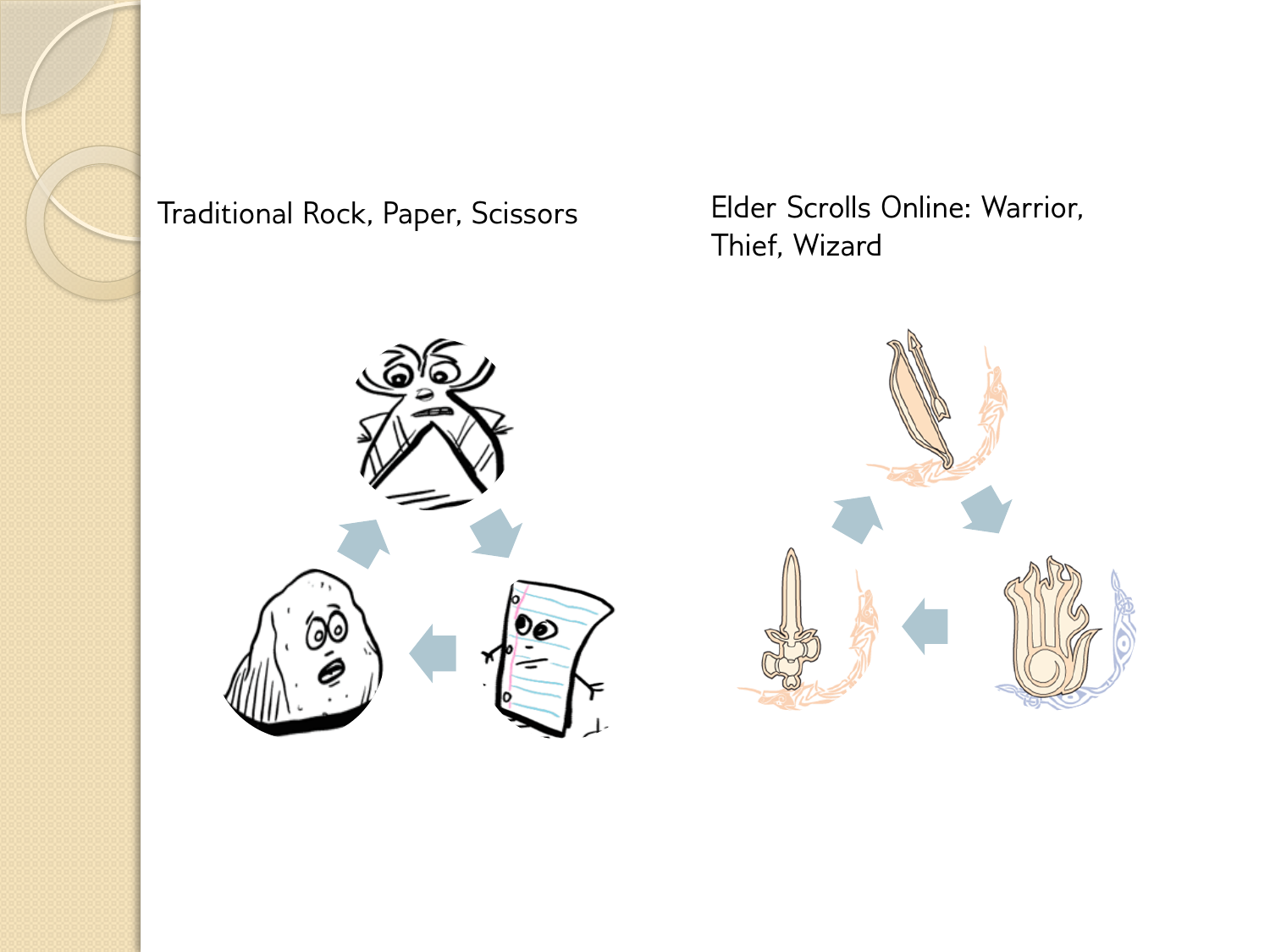

Elder Scrolls Online: Warrior, Thief, Wizard
Traditional Rock, Paper, Scissors